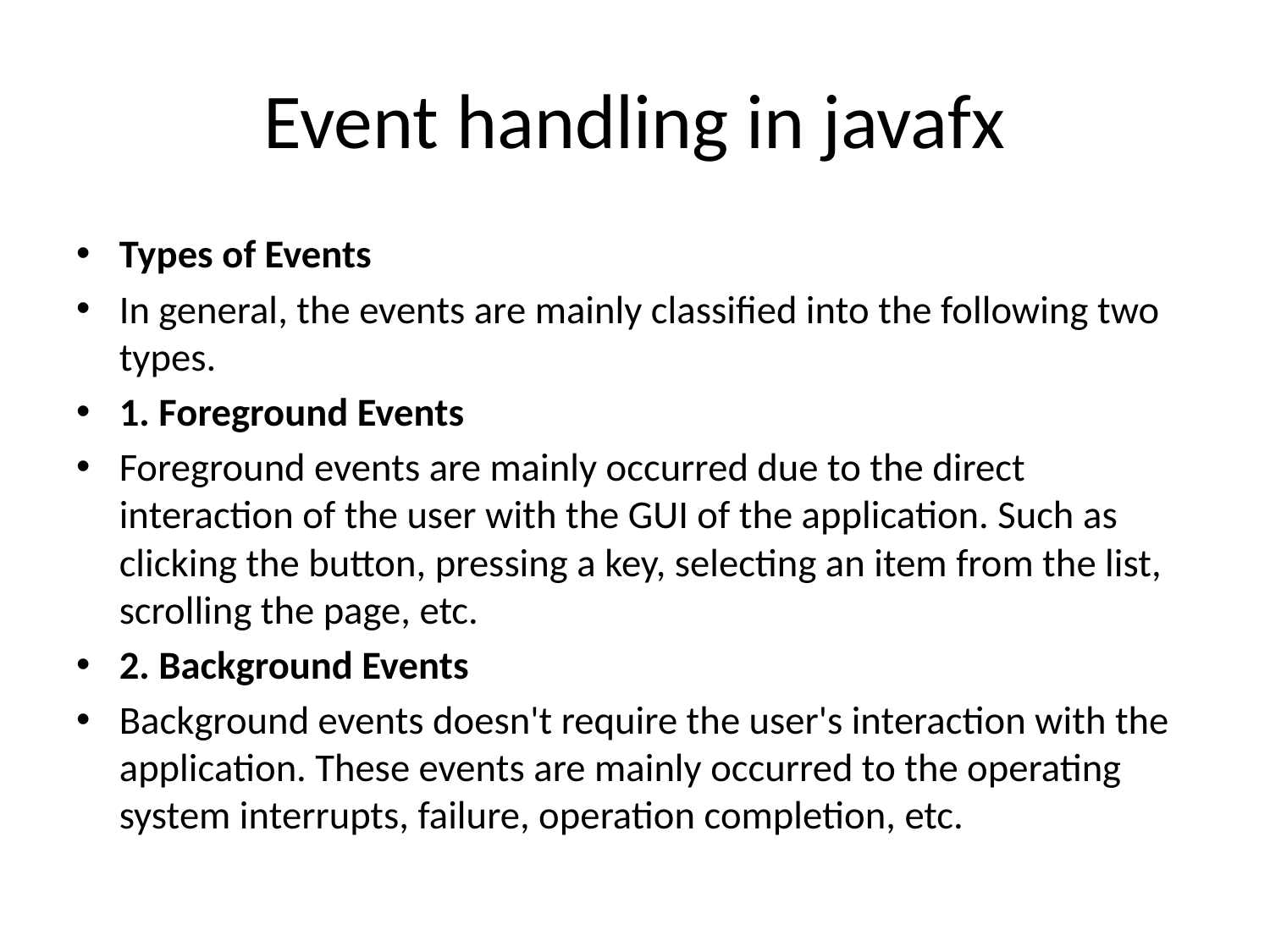

# Event handling in javafx
Types of Events
In general, the events are mainly classified into the following two types.
1. Foreground Events
Foreground events are mainly occurred due to the direct interaction of the user with the GUI of the application. Such as clicking the button, pressing a key, selecting an item from the list, scrolling the page, etc.
2. Background Events
Background events doesn't require the user's interaction with the application. These events are mainly occurred to the operating system interrupts, failure, operation completion, etc.